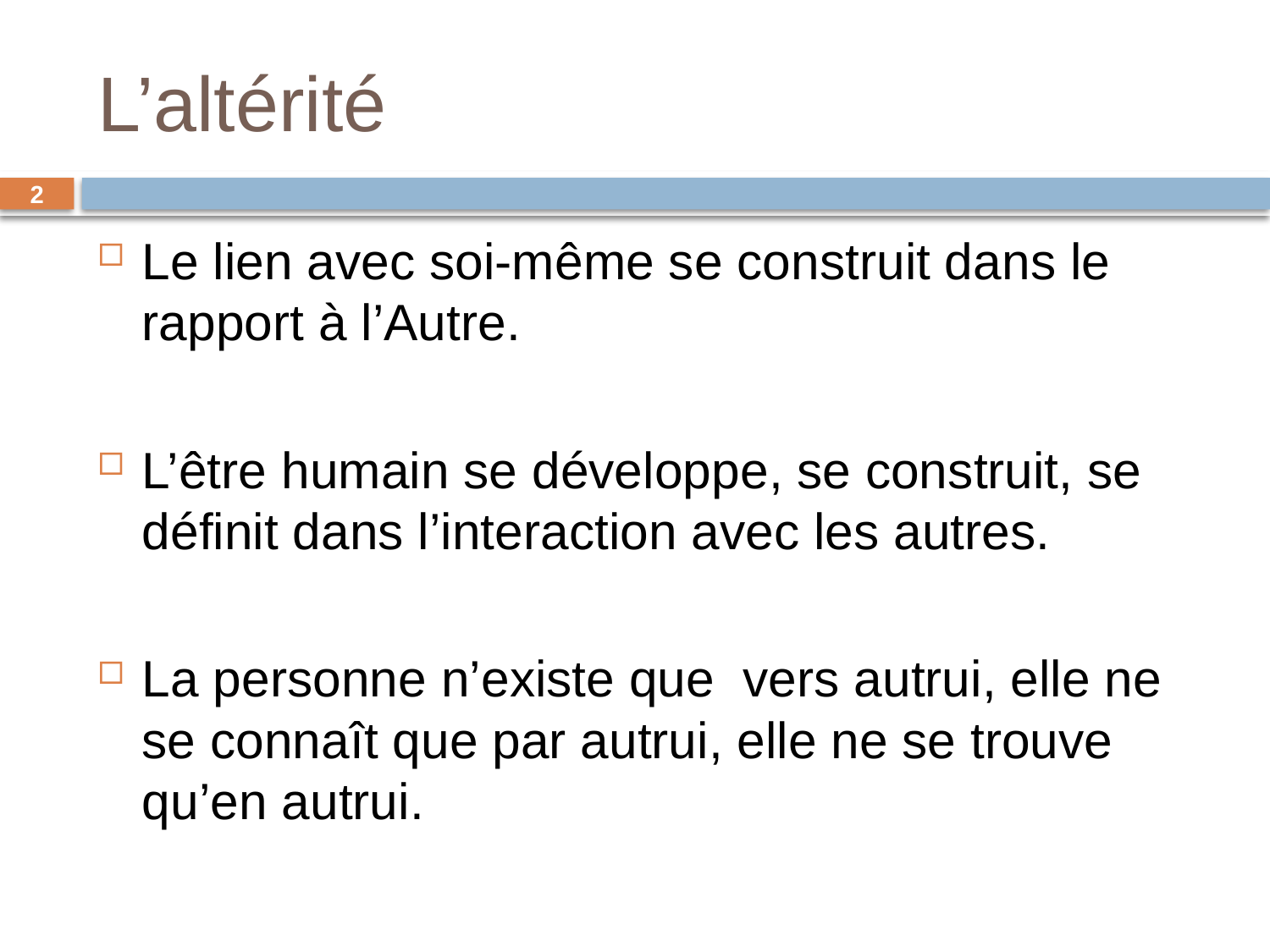

# L’altérité
2
Le lien avec soi-même se construit dans le rapport à l’Autre.

L’être humain se développe, se construit, se définit dans l’interaction avec les autres.

La personne n’existe que  vers autrui, elle ne se connaît que par autrui, elle ne se trouve  qu’en autrui.